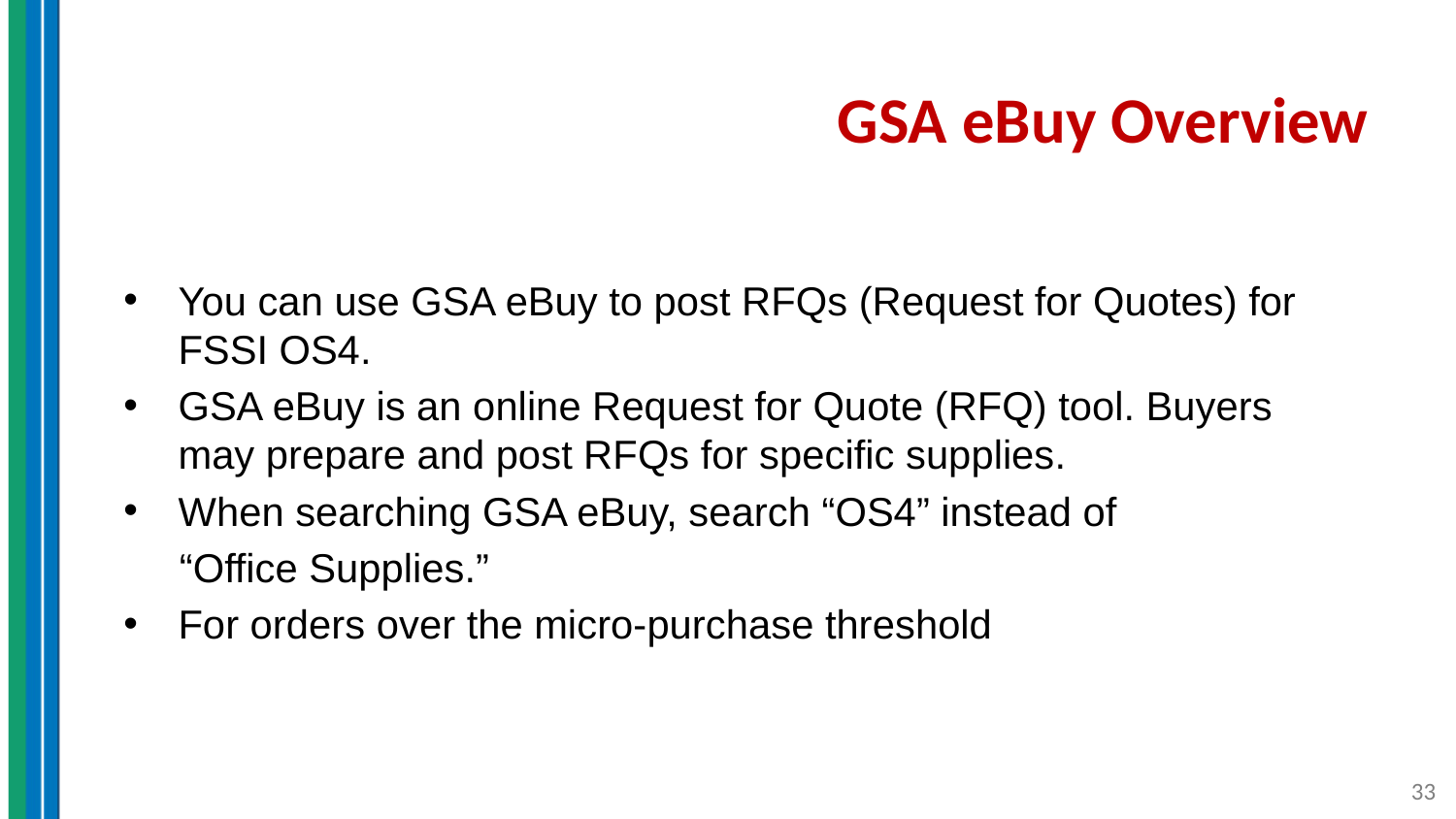

# GSA eBuy Overview
You can use GSA eBuy to post RFQs (Request for Quotes) for FSSI OS4.
GSA eBuy is an online Request for Quote (RFQ) tool. Buyers may prepare and post RFQs for specific supplies.
When searching GSA eBuy, search “OS4” instead of
     “Office Supplies.”
For orders over the micro-purchase threshold